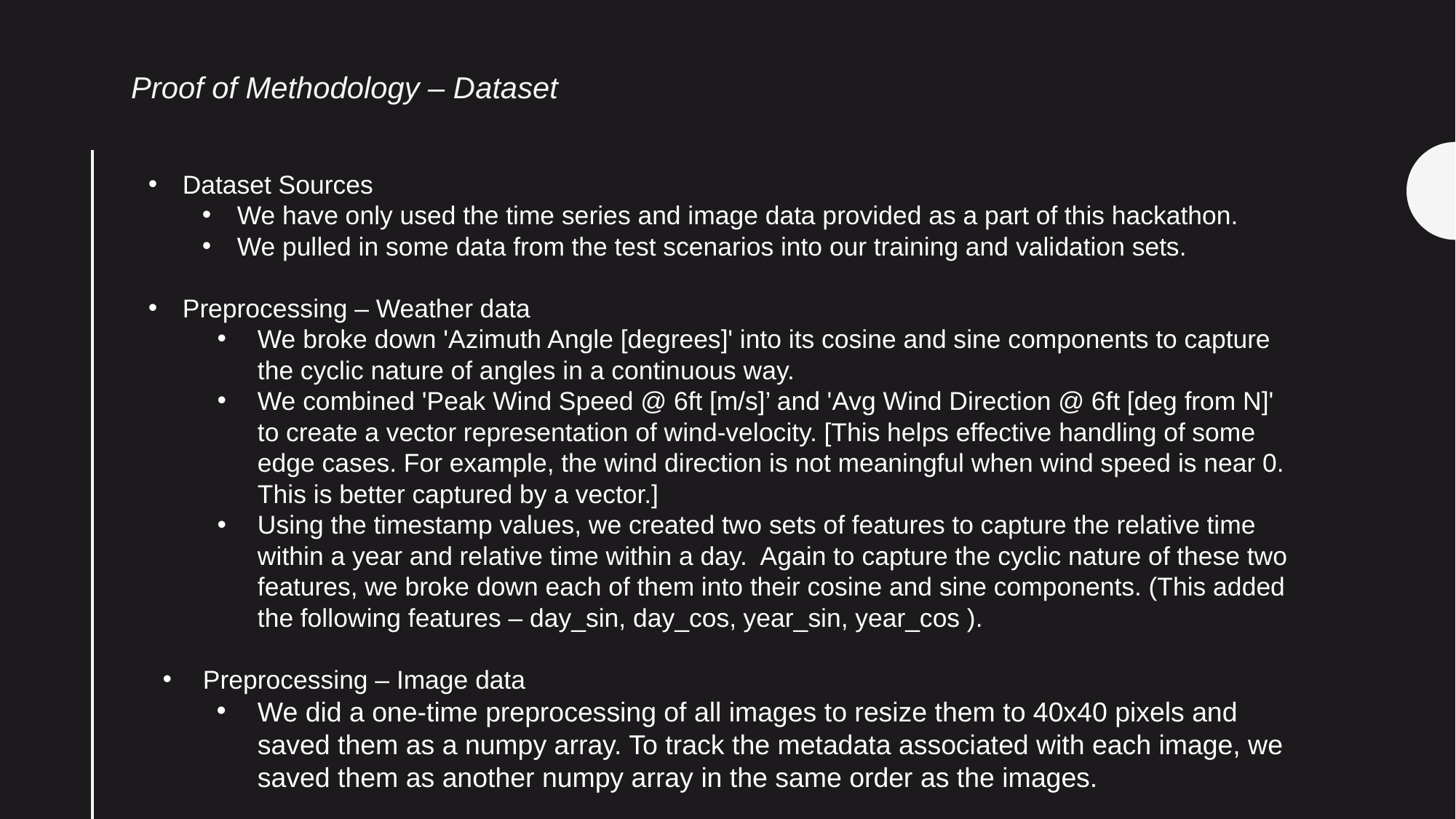

Proof of Methodology – Dataset

Dataset Sources
We have only used the time series and image data provided as a part of this hackathon.
We pulled in some data from the test scenarios into our training and validation sets.

Preprocessing – Weather data
We broke down 'Azimuth Angle [degrees]' into its cosine and sine components to capture the cyclic nature of angles in a continuous way.
We combined 'Peak Wind Speed @ 6ft [m/s]’ and 'Avg Wind Direction @ 6ft [deg from N]' to create a vector representation of wind-velocity. [This helps effective handling of some edge cases. For example, the wind direction is not meaningful when wind speed is near 0. This is better captured by a vector.]
Using the timestamp values, we created two sets of features to capture the relative time within a year and relative time within a day.  Again to capture the cyclic nature of these two features, we broke down each of them into their cosine and sine components. (This added the following features – day_sin, day_cos, year_sin, year_cos ).

Preprocessing – Image data
We did a one-time preprocessing of all images to resize them to 40x40 pixels and saved them as a numpy array. To track the metadata associated with each image, we saved them as another numpy array in the same order as the images.